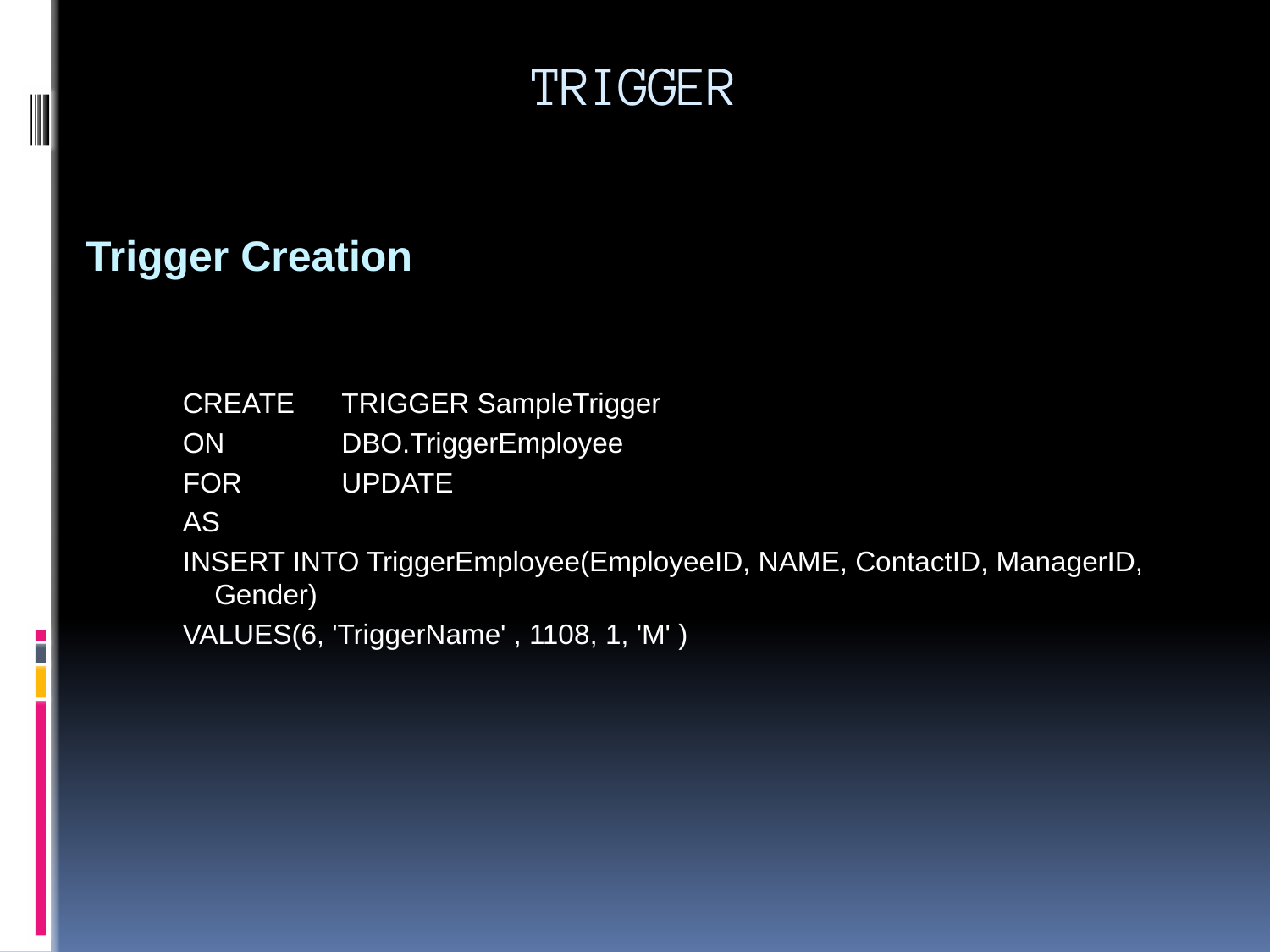

# TRIGGER
Trigger Creation

CREATE	TRIGGER SampleTrigger
ON	DBO.TriggerEmployee
FOR	UPDATE
AS
INSERT INTO TriggerEmployee(EmployeeID, NAME, ContactID, ManagerID, Gender)
VALUES(6, 'TriggerName' , 1108, 1, 'M' )